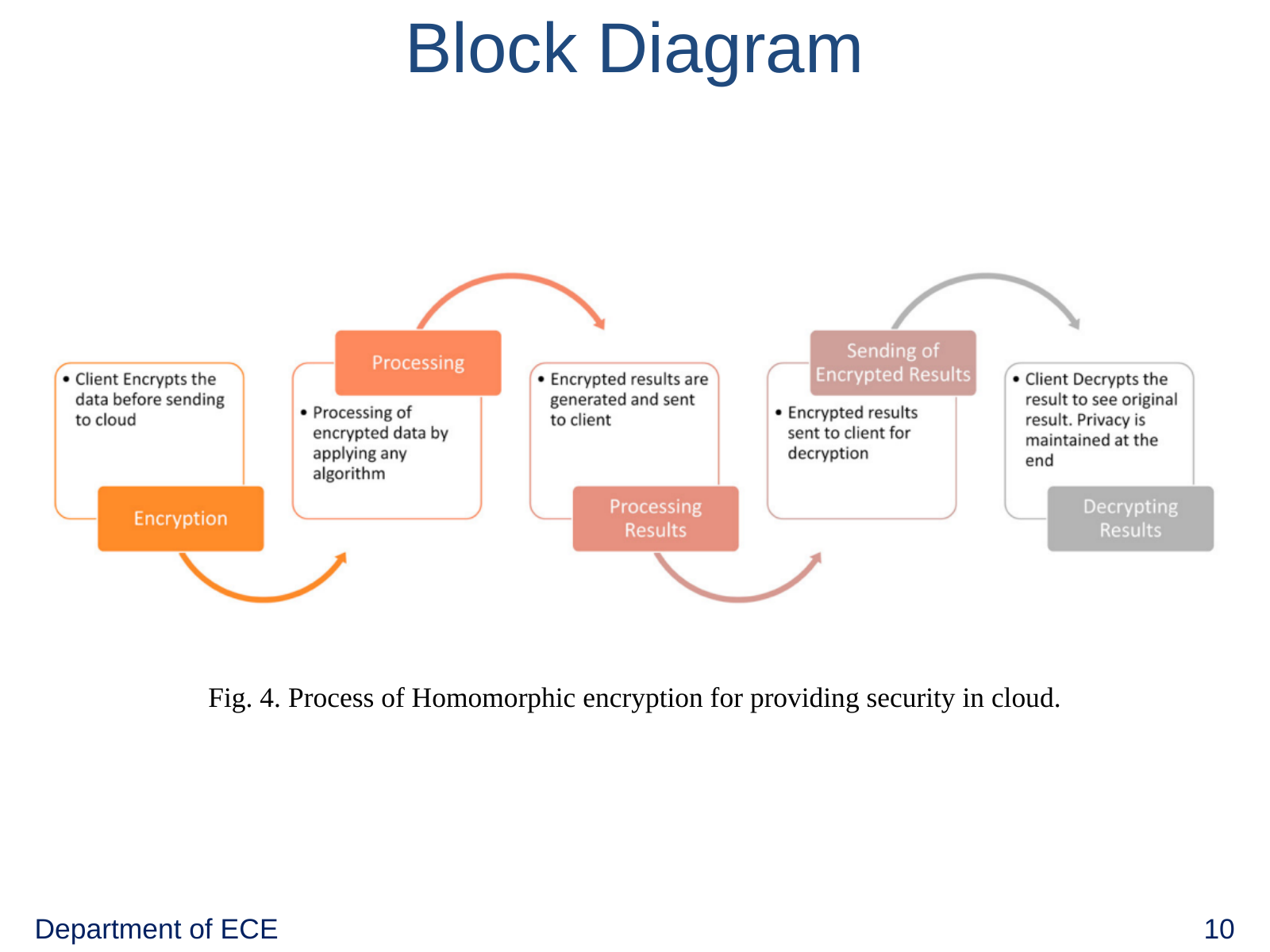

Block Diagram

Fig. 4. Process of Homomorphic encryption for providing security in cloud.
Department of ECE
10